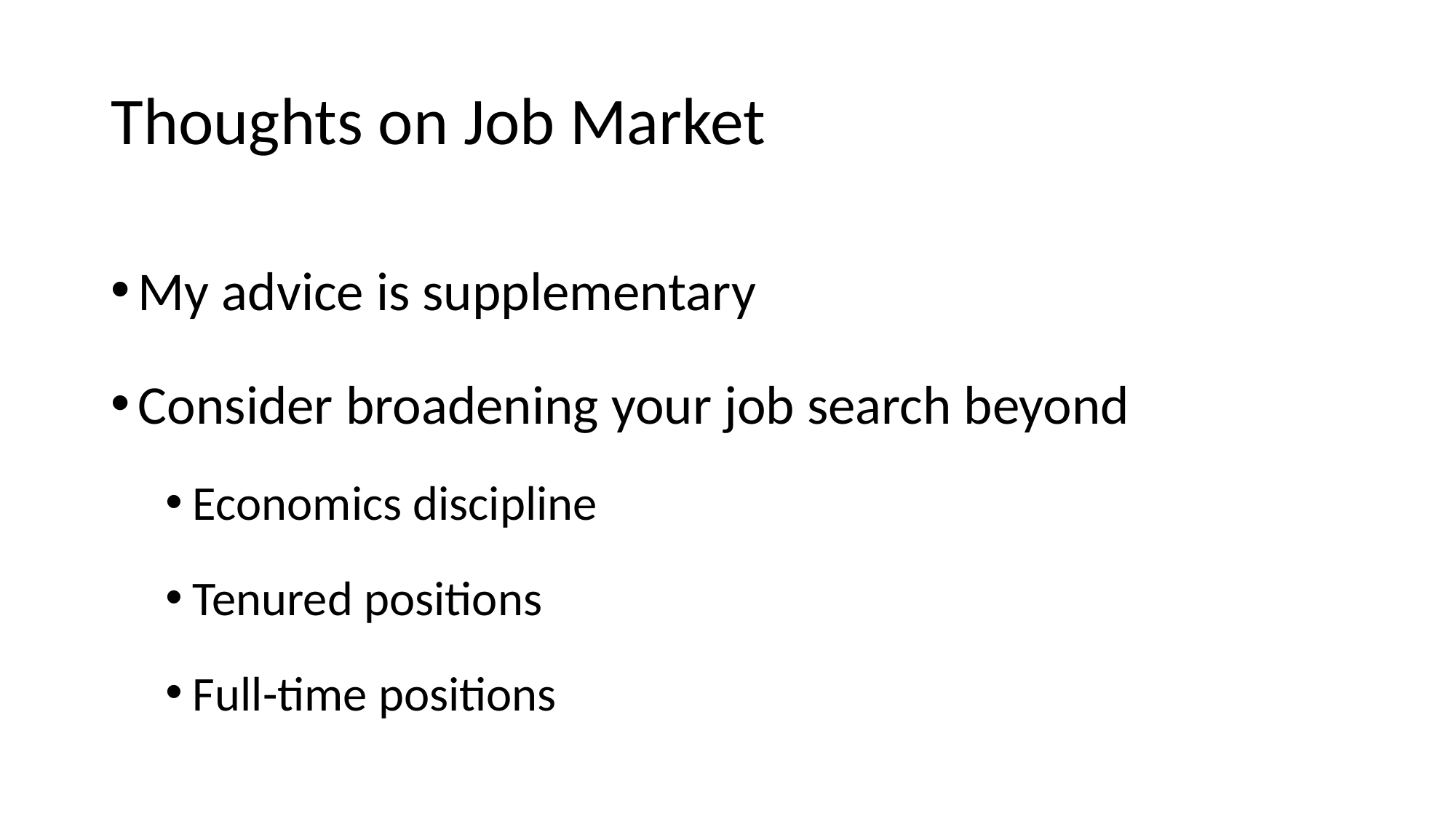

# Thoughts on Job Market
My advice is supplementary
Consider broadening your job search beyond
Economics discipline
Tenured positions
Full-time positions